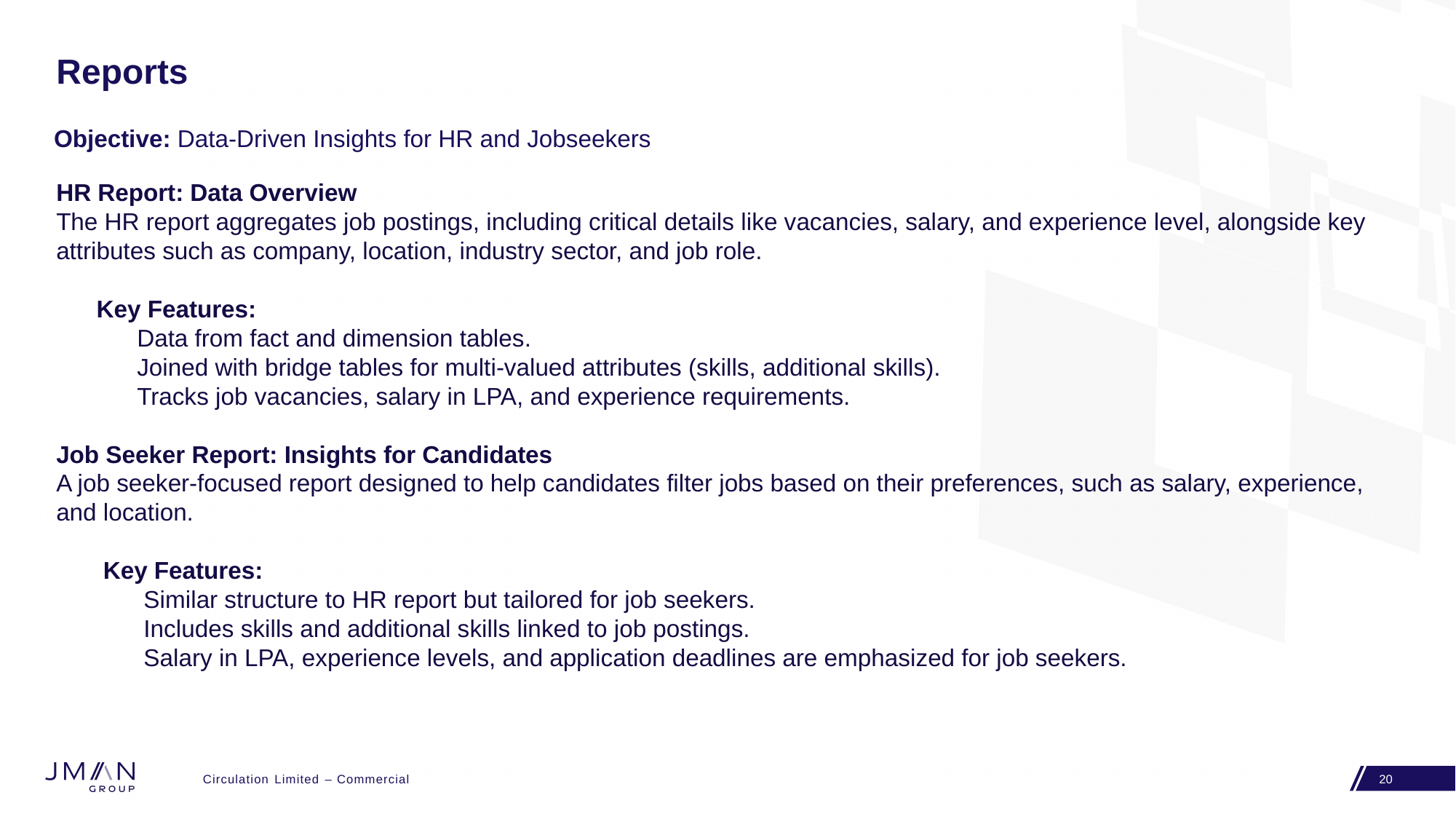

# Reports
Objective: Data-Driven Insights for HR and Jobseekers
HR Report: Data Overview
The HR report aggregates job postings, including critical details like vacancies, salary, and experience level, alongside key attributes such as company, location, industry sector, and job role.
      Key Features:
            Data from fact and dimension tables.
            Joined with bridge tables for multi-valued attributes (skills, additional skills).
            Tracks job vacancies, salary in LPA, and experience requirements.

Job Seeker Report: Insights for Candidates
A job seeker-focused report designed to help candidates filter jobs based on their preferences, such as salary, experience, and location.
       Key Features:
             Similar structure to HR report but tailored for job seekers.
             Includes skills and additional skills linked to job postings.
             Salary in LPA, experience levels, and application deadlines are emphasized for job seekers.